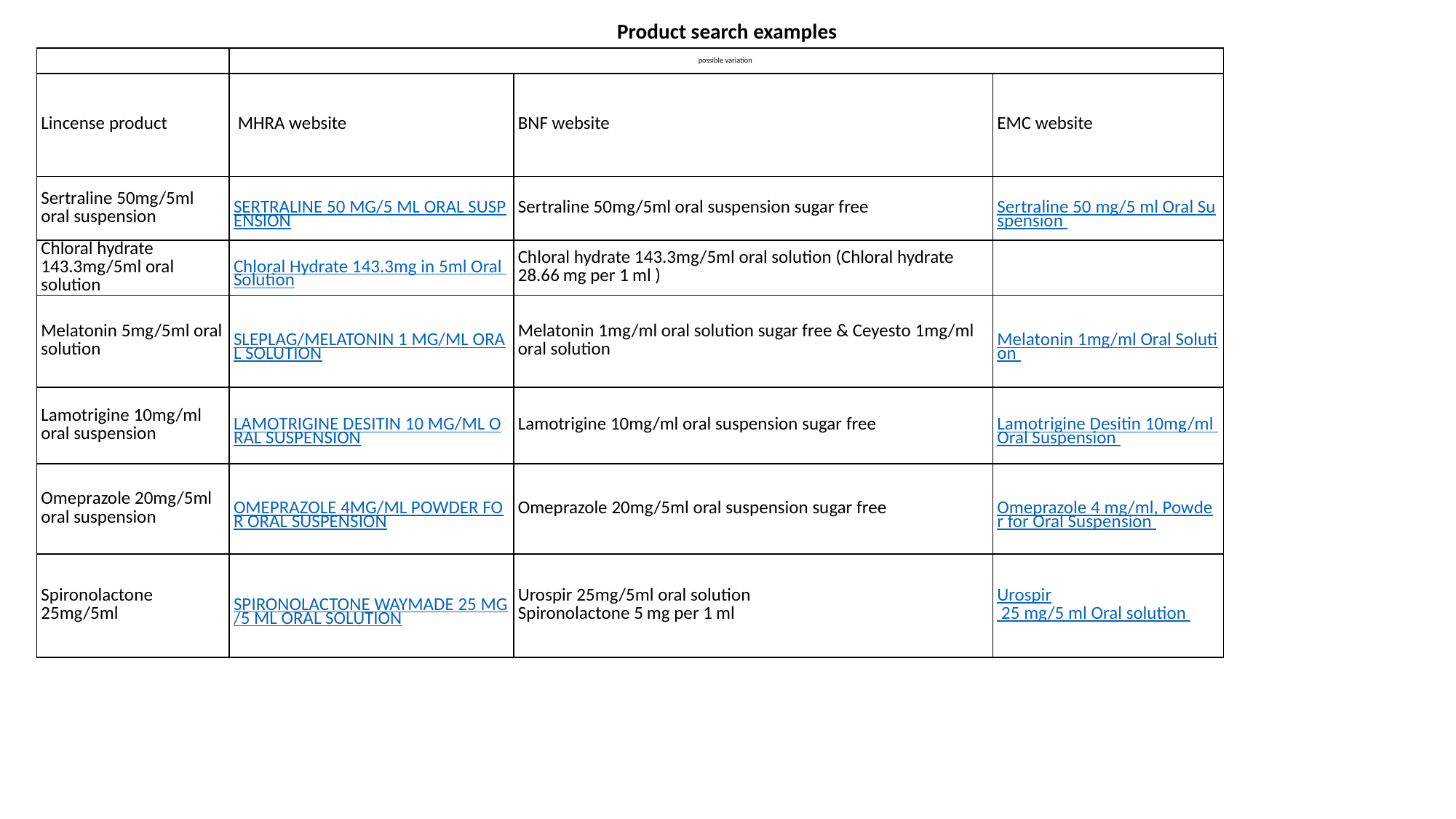

Product search examples

|  | possible variation |  |  |
| --- | --- | --- | --- |
| Lincense product | MHRA website | BNF website | EMC website |
| Sertraline 50mg/5ml oral suspension | SERTRALINE 50 MG/5 ML ORAL SUSPENSION | Sertraline 50mg/5ml oral suspension sugar free | Sertraline 50 mg/5 ml Oral Suspension |
| Chloral hydrate 143.3mg/5ml oral solution | Chloral Hydrate 143.3mg in 5ml Oral Solution | Chloral hydrate 143.3mg/5ml oral solution (Chloral hydrate 28.66 mg per 1 ml ) |  |
| Melatonin 5mg/5ml oral solution | SLEPLAG/MELATONIN 1 MG/ML ORAL SOLUTION | Melatonin 1mg/ml oral solution sugar free & Ceyesto 1mg/ml oral solution | Melatonin 1mg/ml Oral Solution |
| Lamotrigine 10mg/ml oral suspension | LAMOTRIGINE DESITIN 10 MG/ML ORAL SUSPENSION | Lamotrigine 10mg/ml oral suspension sugar free | Lamotrigine Desitin 10mg/ml Oral Suspension |
| Omeprazole 20mg/5ml oral suspension | OMEPRAZOLE 4MG/ML POWDER FOR ORAL SUSPENSION | Omeprazole 20mg/5ml oral suspension sugar free | Omeprazole 4 mg/ml, Powder for Oral Suspension |
| Spironolactone 25mg/5ml | SPIRONOLACTONE WAYMADE 25 MG/5 ML ORAL SOLUTION | Urospir 25mg/5ml oral solution Spironolactone 5 mg per 1 ml | Urospir 25 mg/5 ml Oral solution |